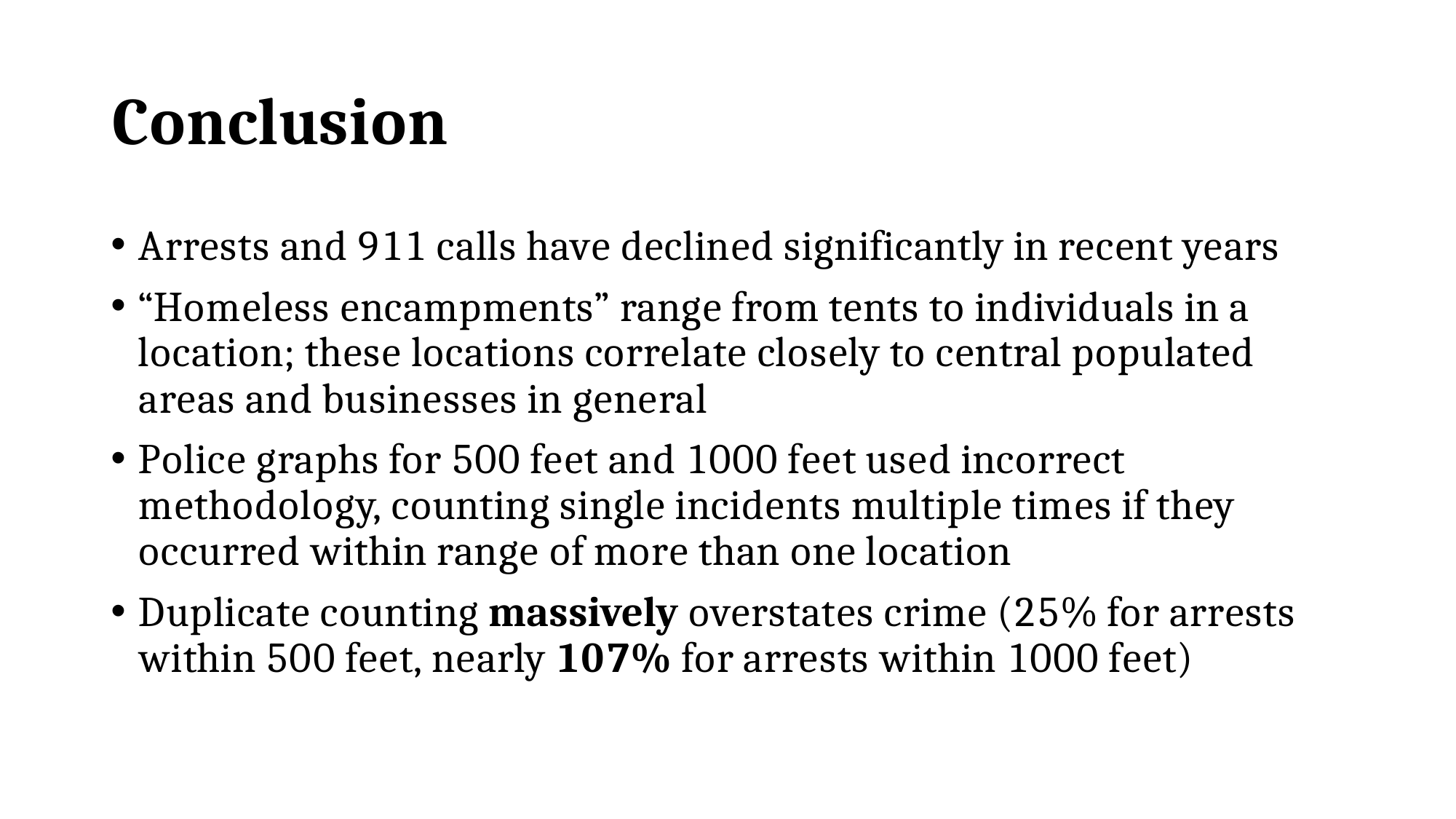

# Conclusion
Arrests and 911 calls have declined significantly in recent years
“Homeless encampments” range from tents to individuals in a location; these locations correlate closely to central populated areas and businesses in general
Police graphs for 500 feet and 1000 feet used incorrect methodology, counting single incidents multiple times if they occurred within range of more than one location
Duplicate counting massively overstates crime (25% for arrests within 500 feet, nearly 107% for arrests within 1000 feet)